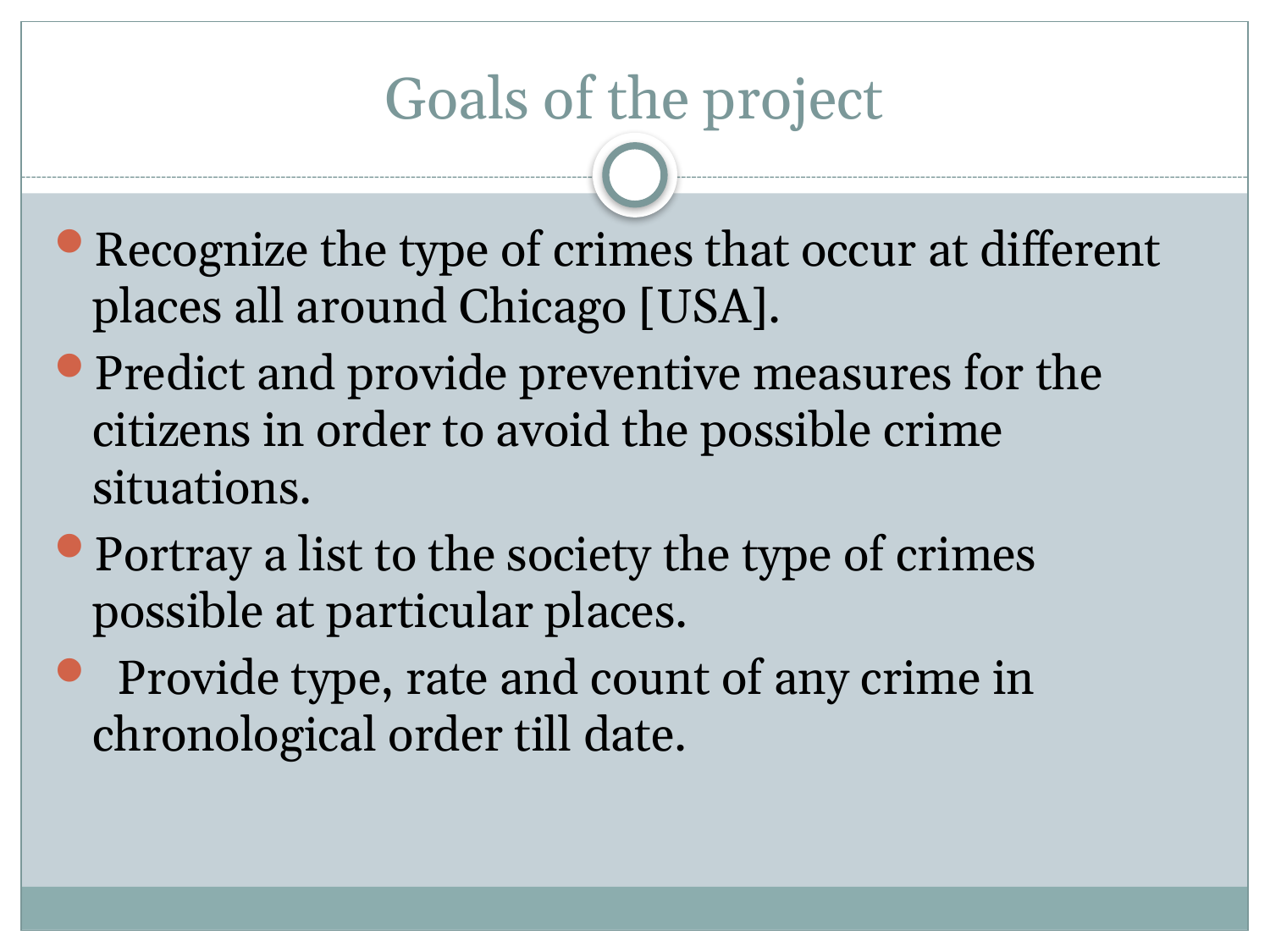

# Goals of the project
Recognize the type of crimes that occur at different places all around Chicago [USA].
Predict and provide preventive measures for the citizens in order to avoid the possible crime situations.
Portray a list to the society the type of crimes possible at particular places.
  Provide type, rate and count of any crime in chronological order till date.